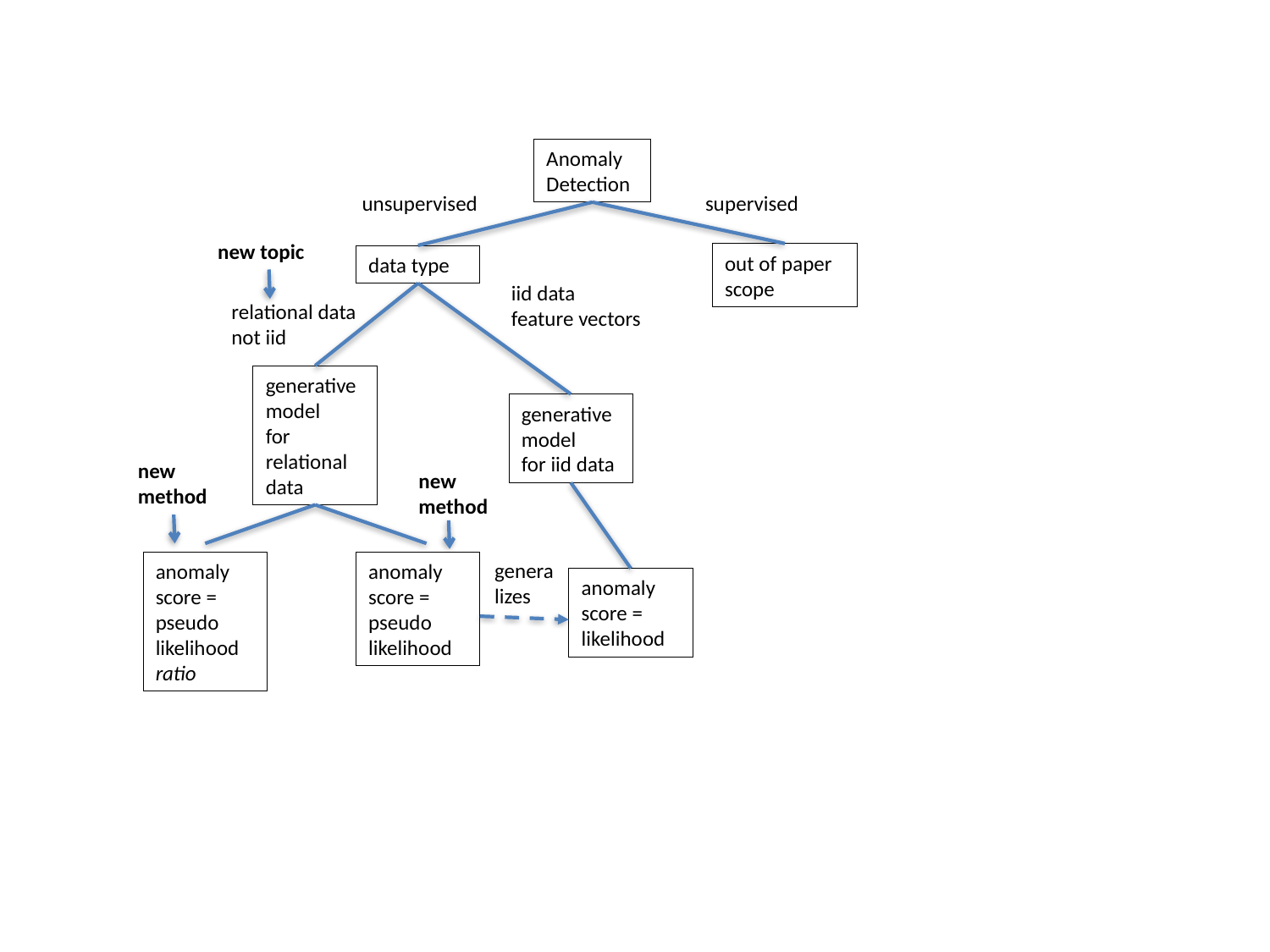

Anomaly Detection
unsupervised
supervised
new topic
out of paper scope
data type
iid data
feature vectors
relational data
not iid
generative model
for relational data
generative model
for iid data
new method
new method
generalizes
anomaly score =
pseudo likelihood ratio
anomaly score =
pseudo likelihood
anomaly score =
likelihood